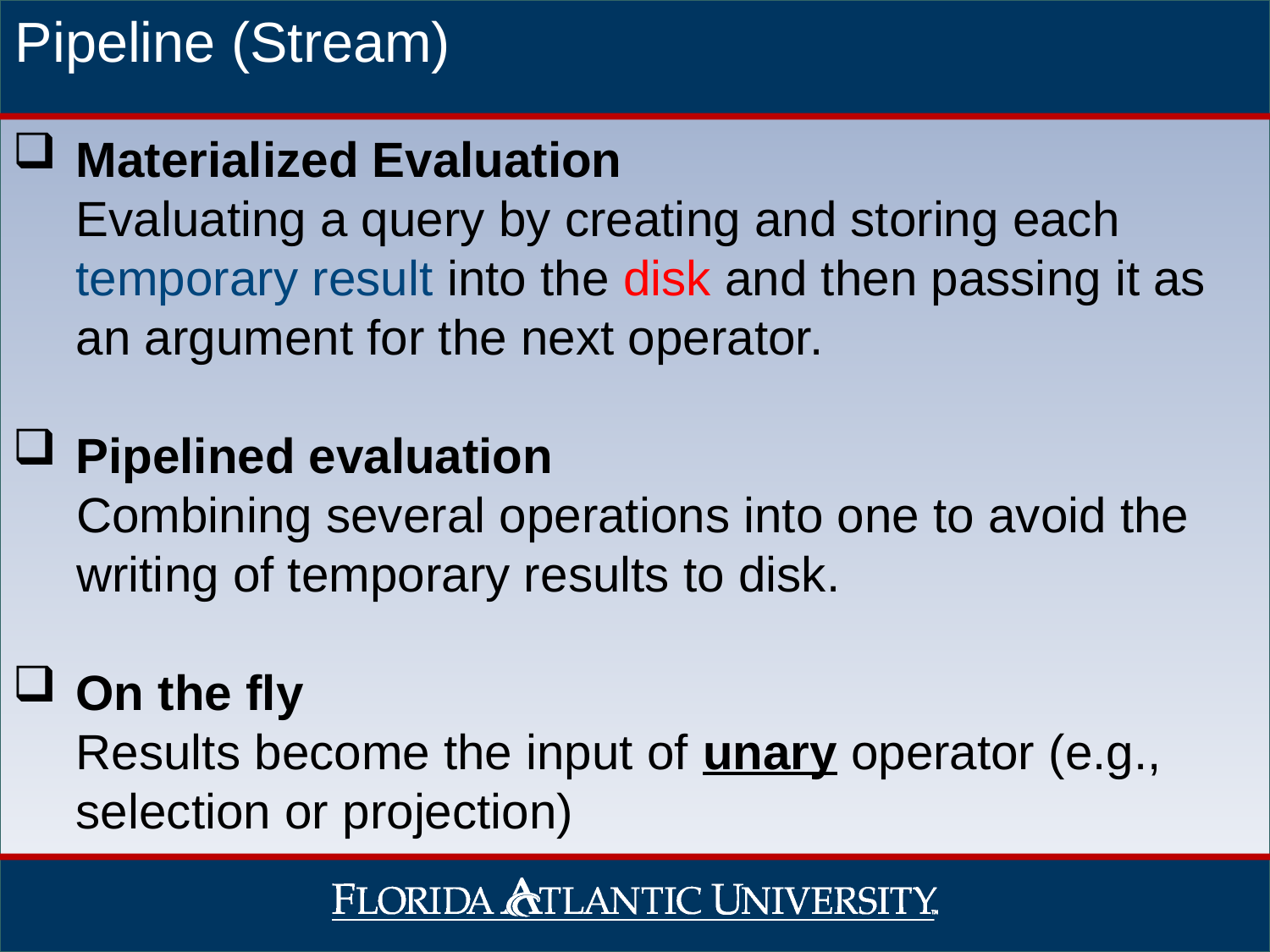

Pipeline (Stream)
Materialized Evaluation
Evaluating a query by creating and storing each temporary result into the disk and then passing it as an argument for the next operator.

Pipelined evaluation
Combining several operations into one to avoid the writing of temporary results to disk.

On the fly
Results become the input of unary operator (e.g., selection or projection)